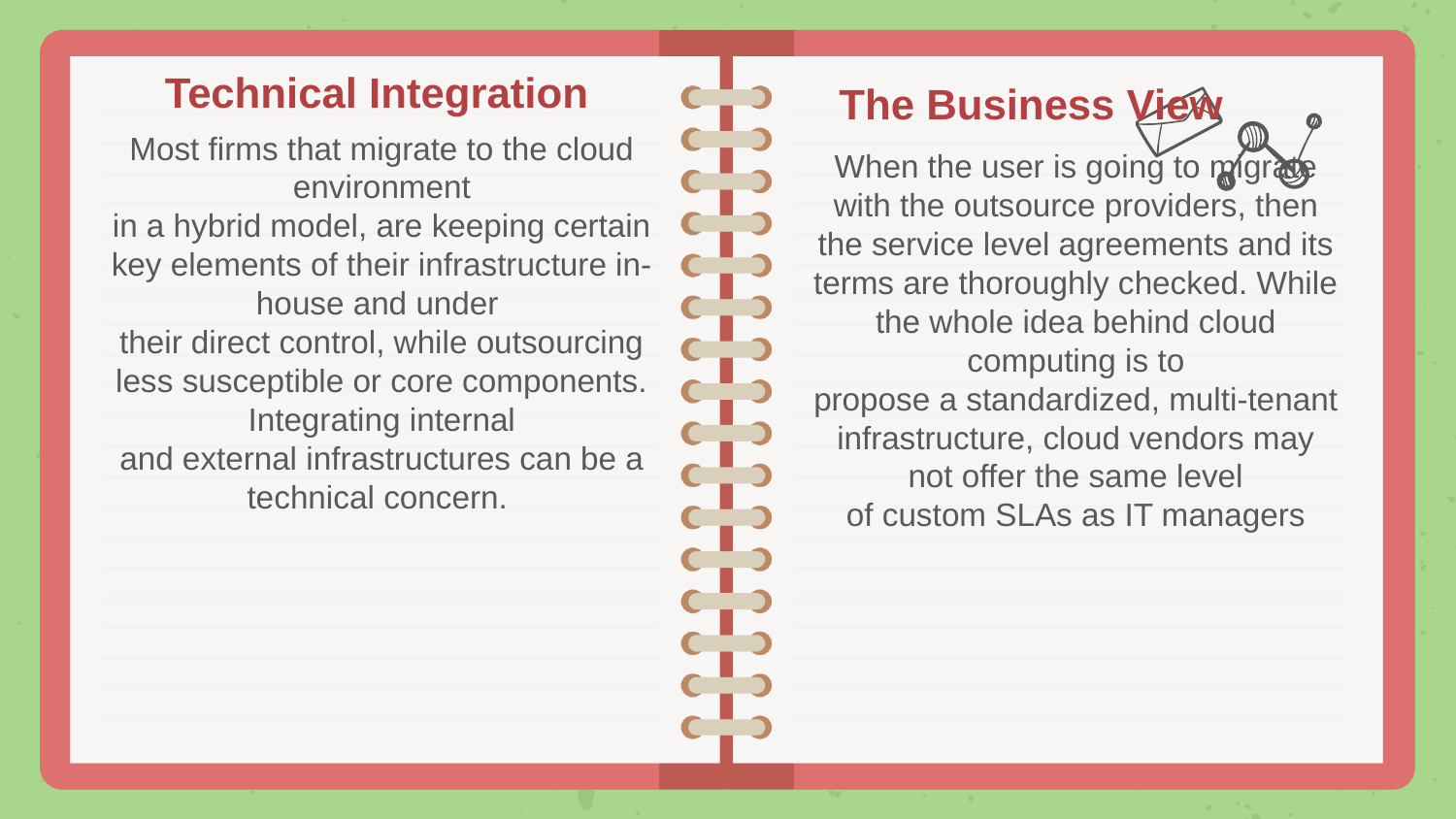

# Technical Integration
The Business View

Most firms that migrate to the cloud environment
in a hybrid model, are keeping certain key elements of their infrastructure in-house and under
their direct control, while outsourcing less susceptible or core components. Integrating internal
and external infrastructures can be a technical concern.

When the user is going to migrate with the outsource providers, then the service level agreements and its terms are thoroughly checked. While the whole idea behind cloud computing is to
propose a standardized, multi-tenant infrastructure, cloud vendors may not offer the same level
of custom SLAs as IT managers